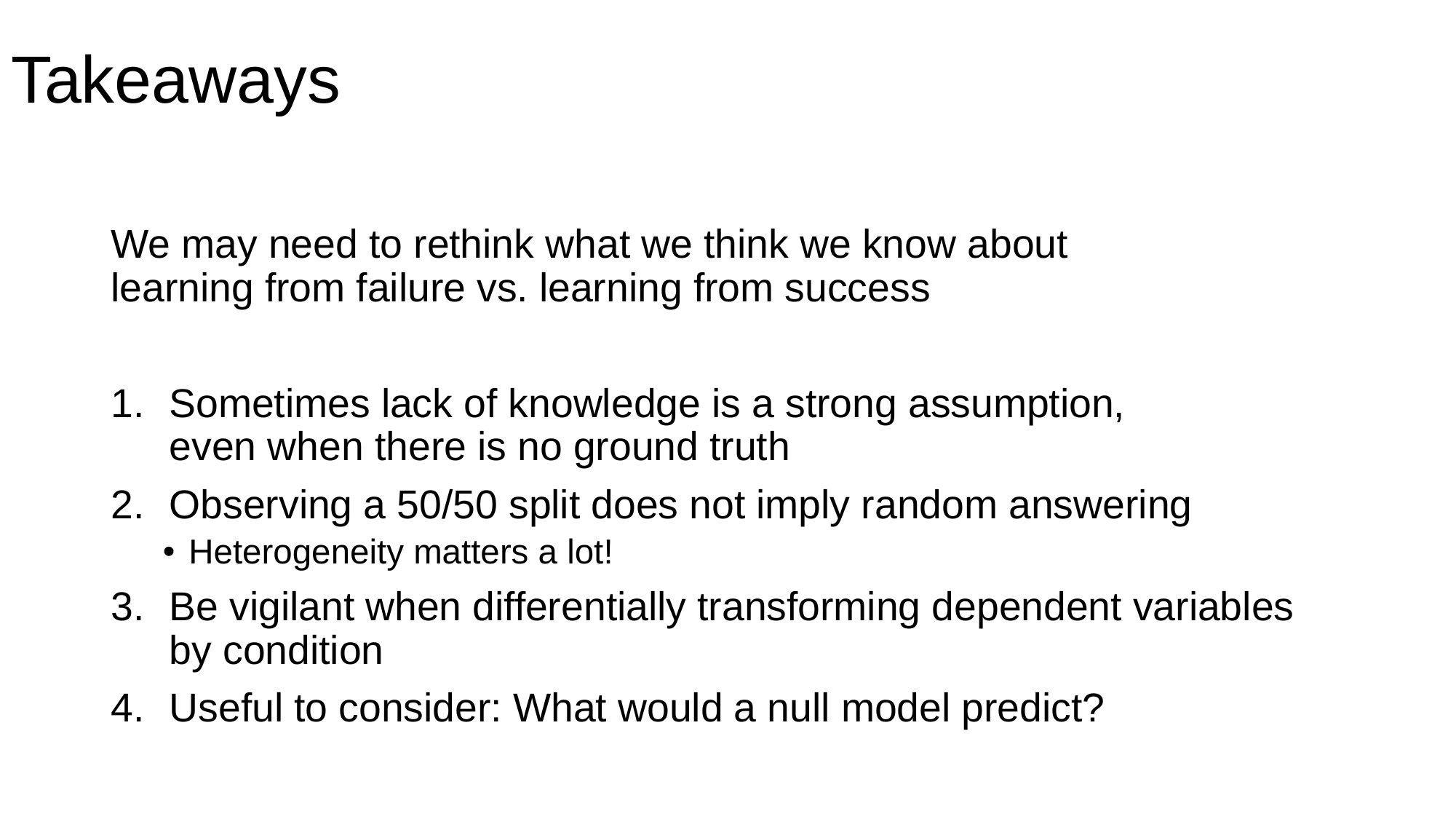

# Takeaways
We may need to rethink what we think we know about
learning from failure vs. learning from success

Sometimes lack of knowledge is a strong assumption,
even when there is no ground truth
Observing a 50/50 split does not imply random answering
Heterogeneity matters a lot!
Be vigilant when differentially transforming dependent variables by condition
Useful to consider: What would a null model predict?